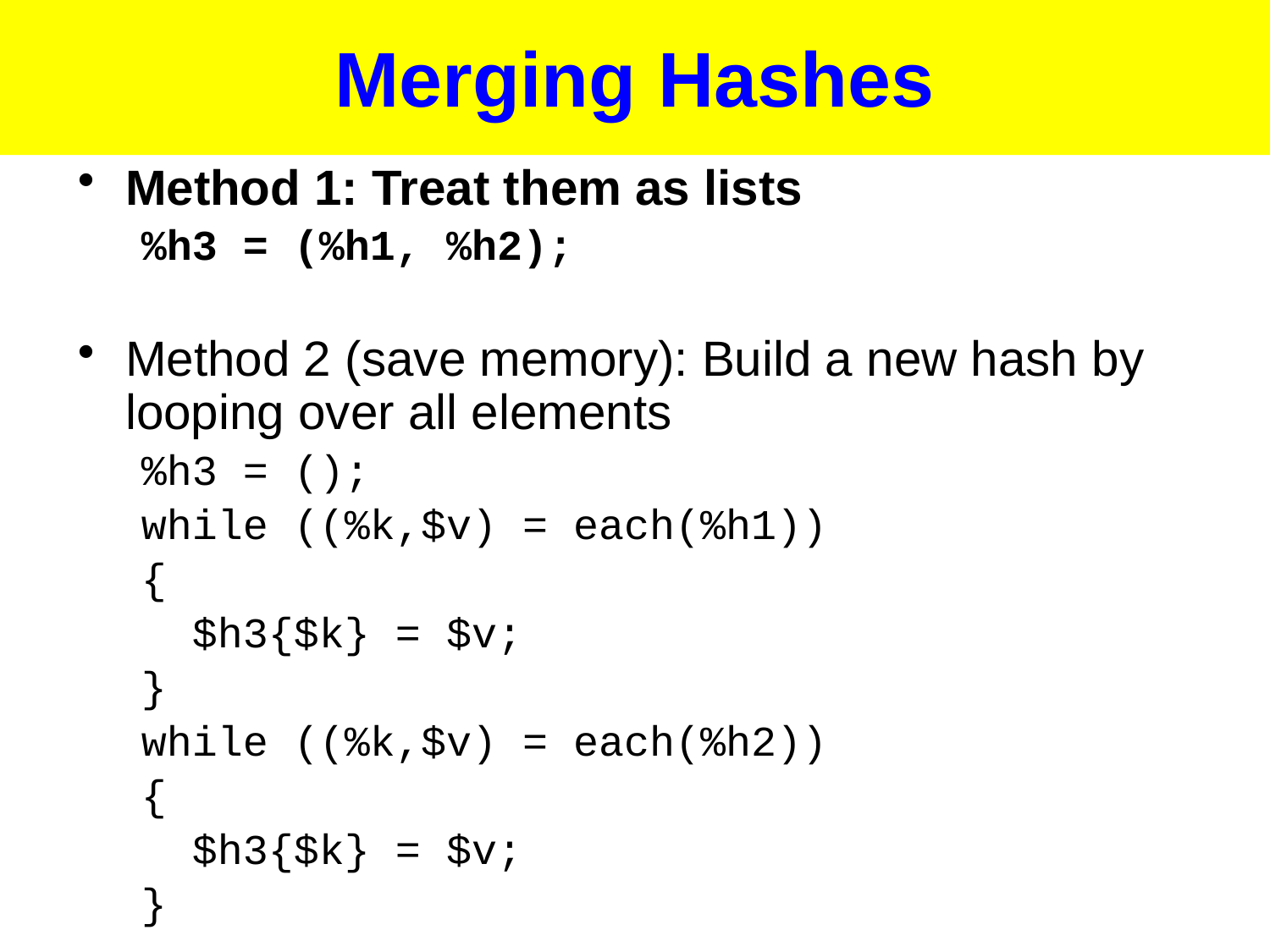

# Merging Hashes
Method 1: Treat them as lists
%h3 = (%h1, %h2);

Method 2 (save memory): Build a new hash by looping over all elements
%h3 = ();
while ((%k,$v) = each(%h1))
{
  $h3{$k} = $v;
}
while ((%k,$v) = each(%h2))
{
  $h3{$k} = $v;
}